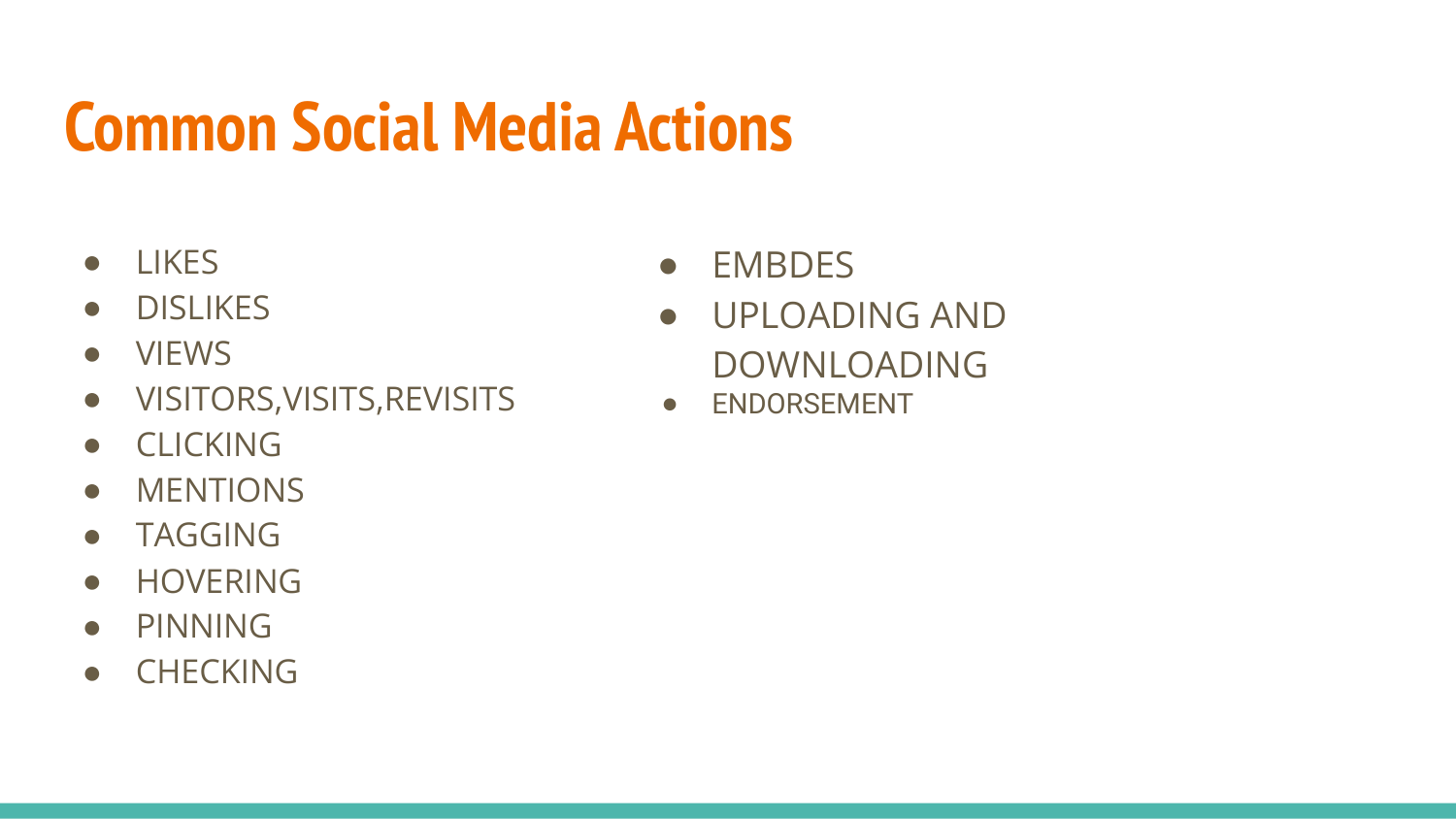

# Common Social Media Actions

EMBDES
UPLOADING AND DOWNLOADING
ENDORSEMENT

LIKES
DISLIKES
VIEWS
VISITORS,VISITS,REVISITS
CLICKING
MENTIONS
TAGGING
HOVERING
PINNING
CHECKING